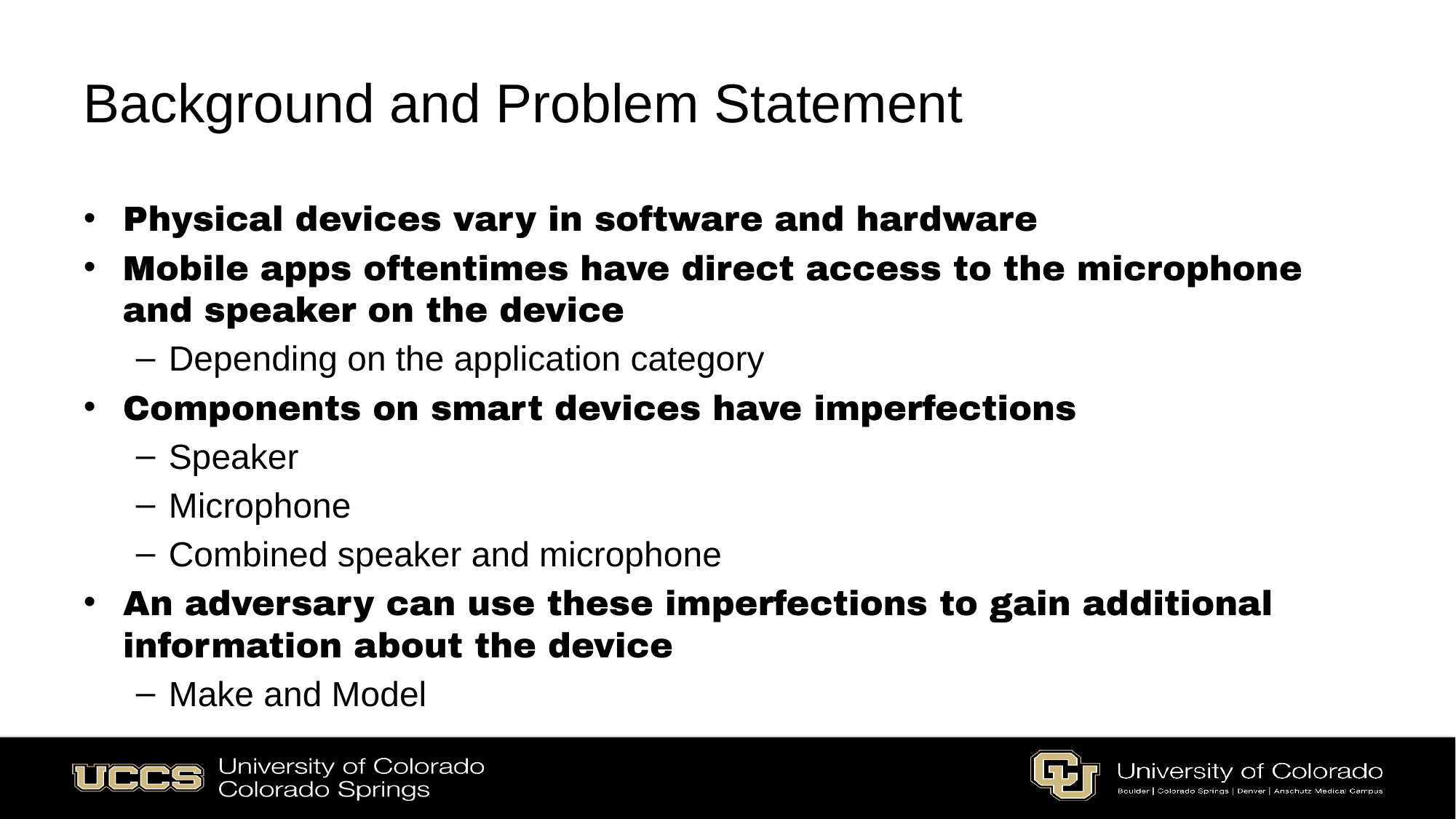

# Background and Problem Statement
Physical devices vary in software and hardware
Mobile apps oftentimes have direct access to the microphone and speaker on the device
Depending on the application category
Components on smart devices have imperfections
Speaker
Microphone
Combined speaker and microphone
An adversary can use these imperfections to gain additional information about the device
Make and Model